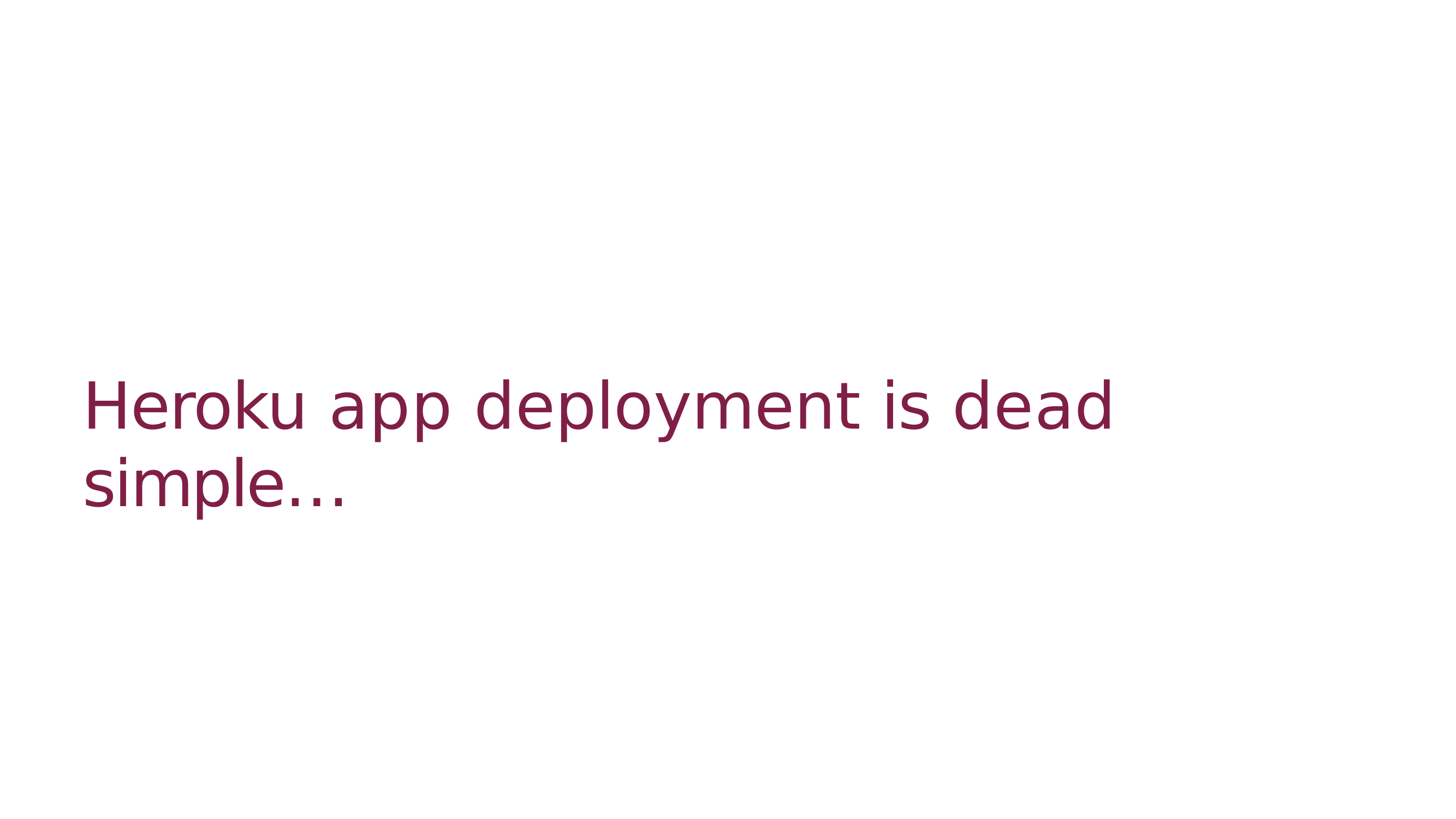

# Heroku app deployment is dead simple…
59